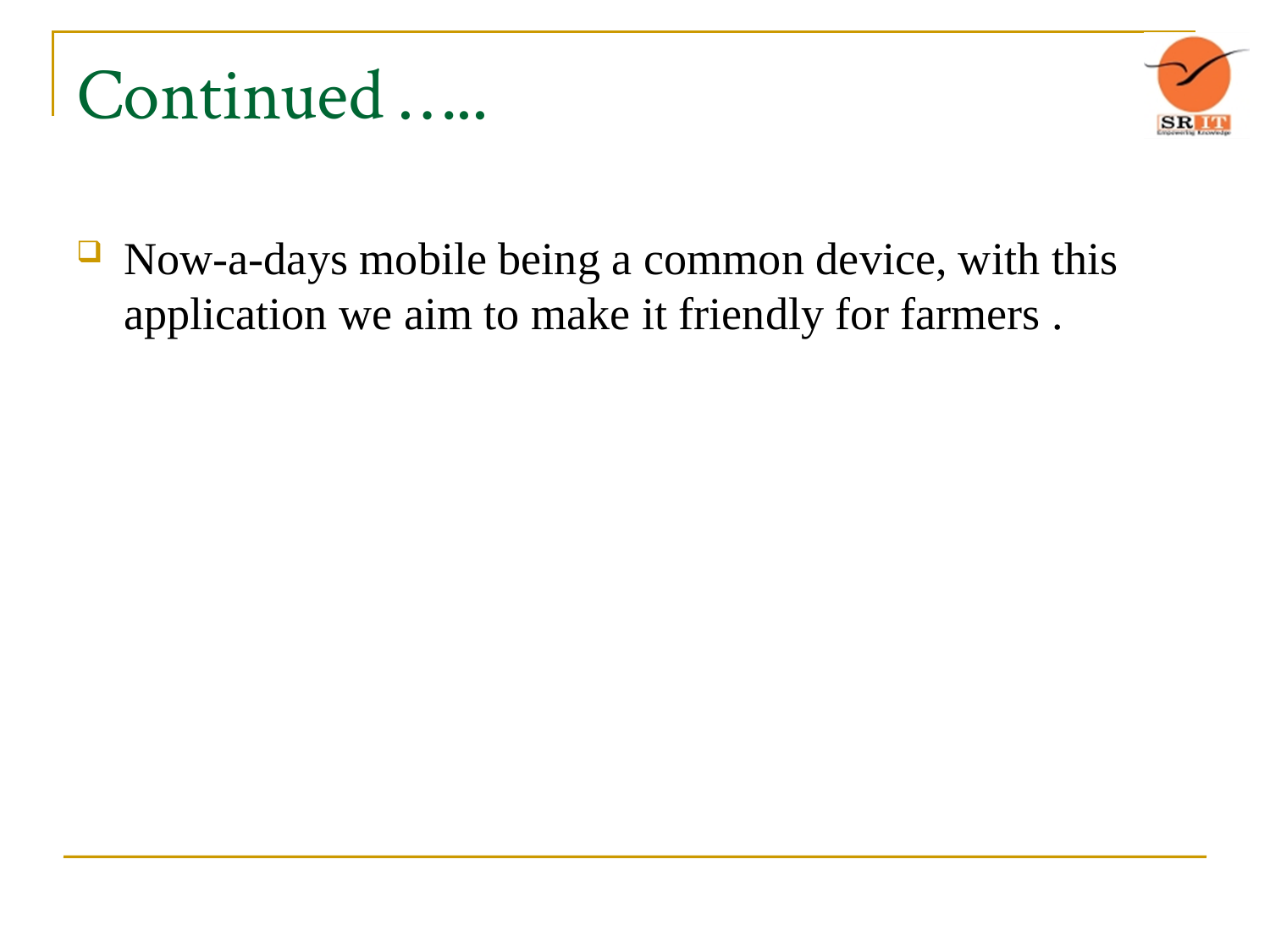

# Continued …..
Now-a-days mobile being a common device, with this application we aim to make it friendly for farmers .